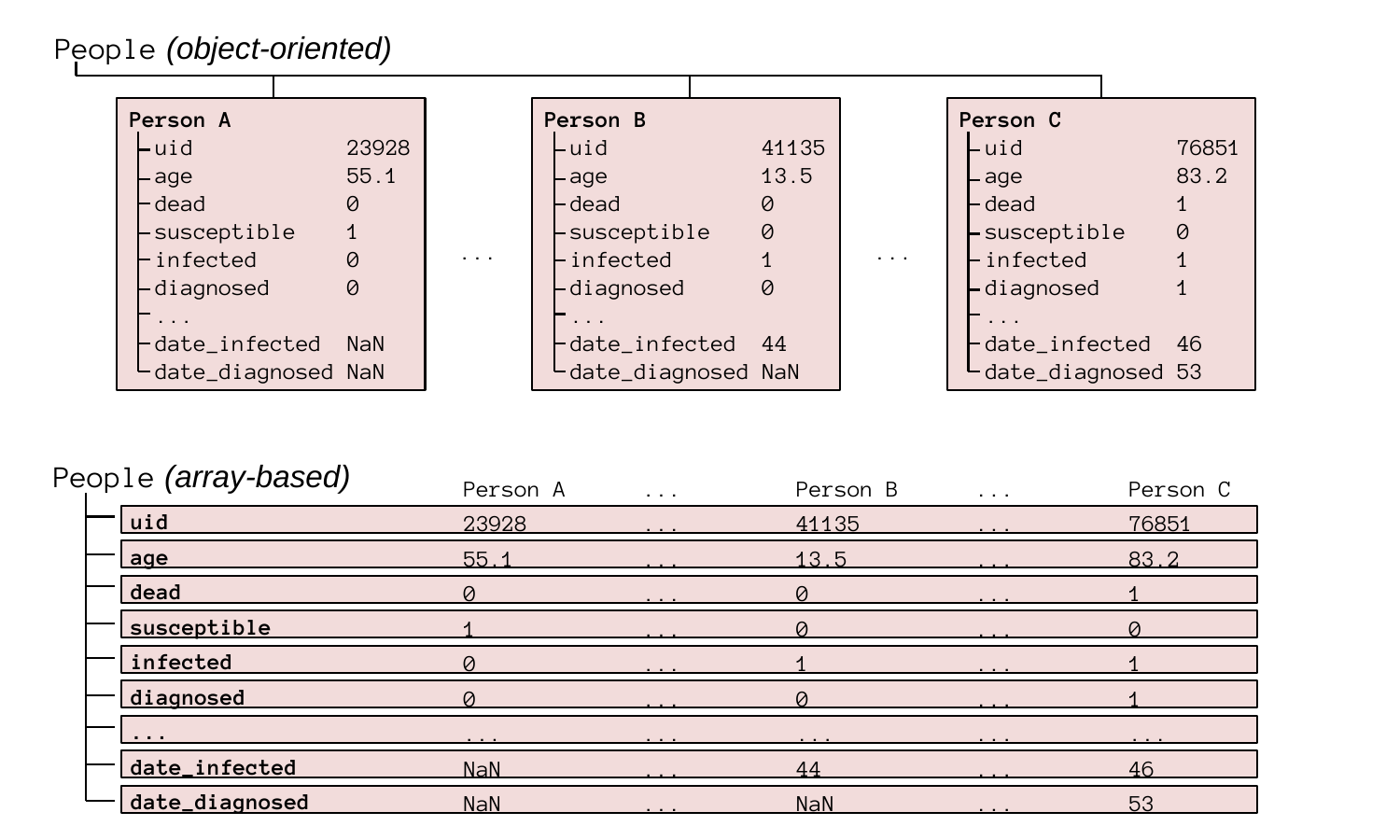

People (object-oriented)
Person A
  uid            23928
  age            55.1
  dead           0
  susceptible    1
  infected       0
  diagnosed      0
  ...
  date_infected  NaN
  date_diagnosed NaN
Person B
  uid            41135
  age            13.5
  dead           0
  susceptible    0
  infected       1
  diagnosed      0
  ...
  date_infected  44
  date_diagnosed NaN
Person C
  uid            76851
  age            83.2
  dead           1
  susceptible    0
  infected       1
  diagnosed      1
  ...
  date_infected  46
  date_diagnosed 53
...
...
People (array-based)
Person A      ...         Person B      ...         Person C
23928         ...         41135         ...         76851
55.1          ...         13.5          ...         83.2
0             ...         0             ...         1
1             ...         0             ...         0
0             ...         1             ...         1
0             ...         0             ...         1
...           ...         ...           ...         ...
NaN           ...         44            ...         46
NaN           ...         NaN           ...         53
  uid
  age
  dead
  susceptible
  infected
  diagnosed
  ...
  date_infected
  date_diagnosed